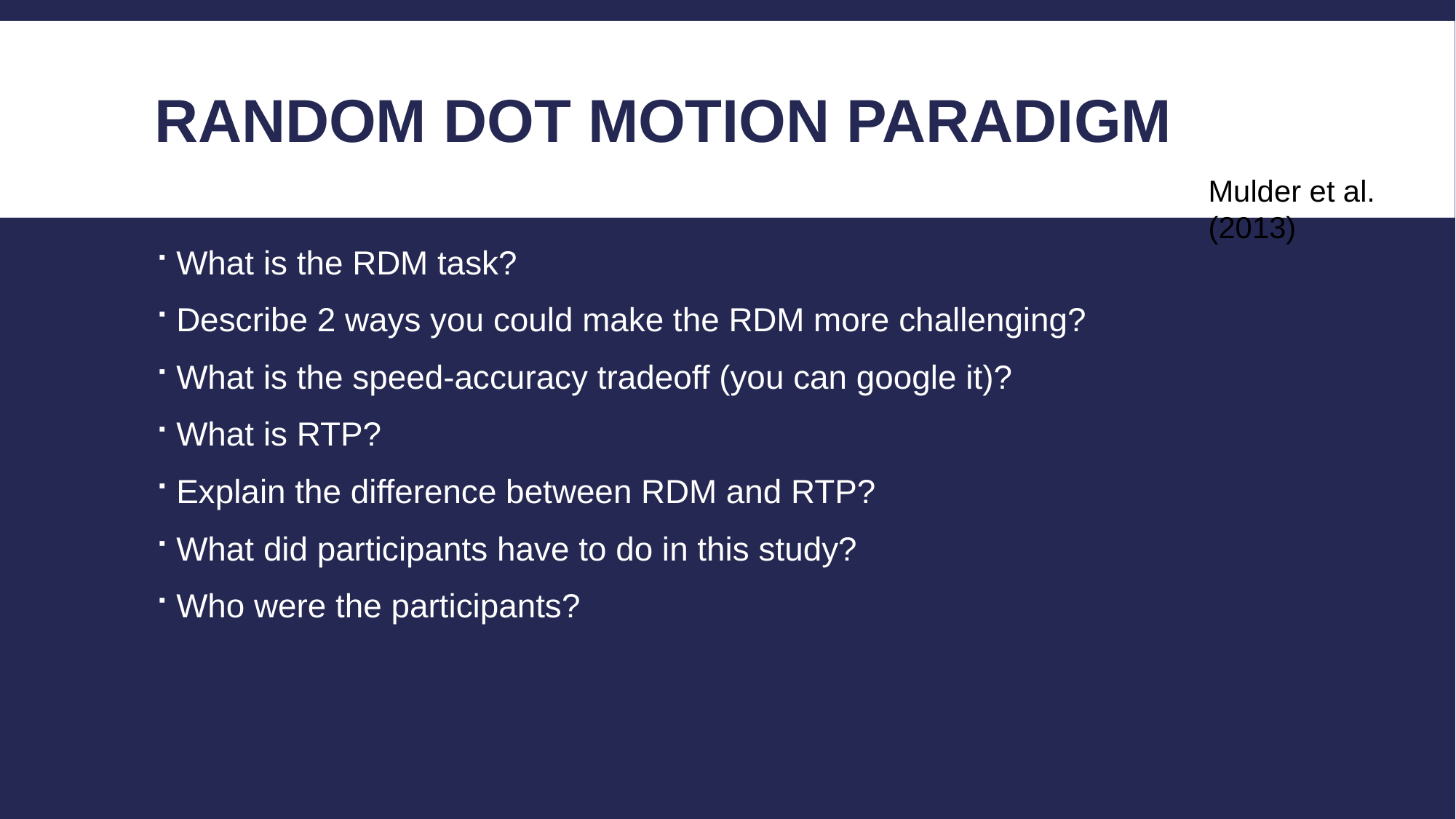

# Random dot motion paradigm
Mulder et al. (2013)
What is the RDM task?
Describe 2 ways you could make the RDM more challenging?
What is the speed-accuracy tradeoff (you can google it)?
What is RTP?
Explain the difference between RDM and RTP?
What did participants have to do in this study?
Who were the participants?